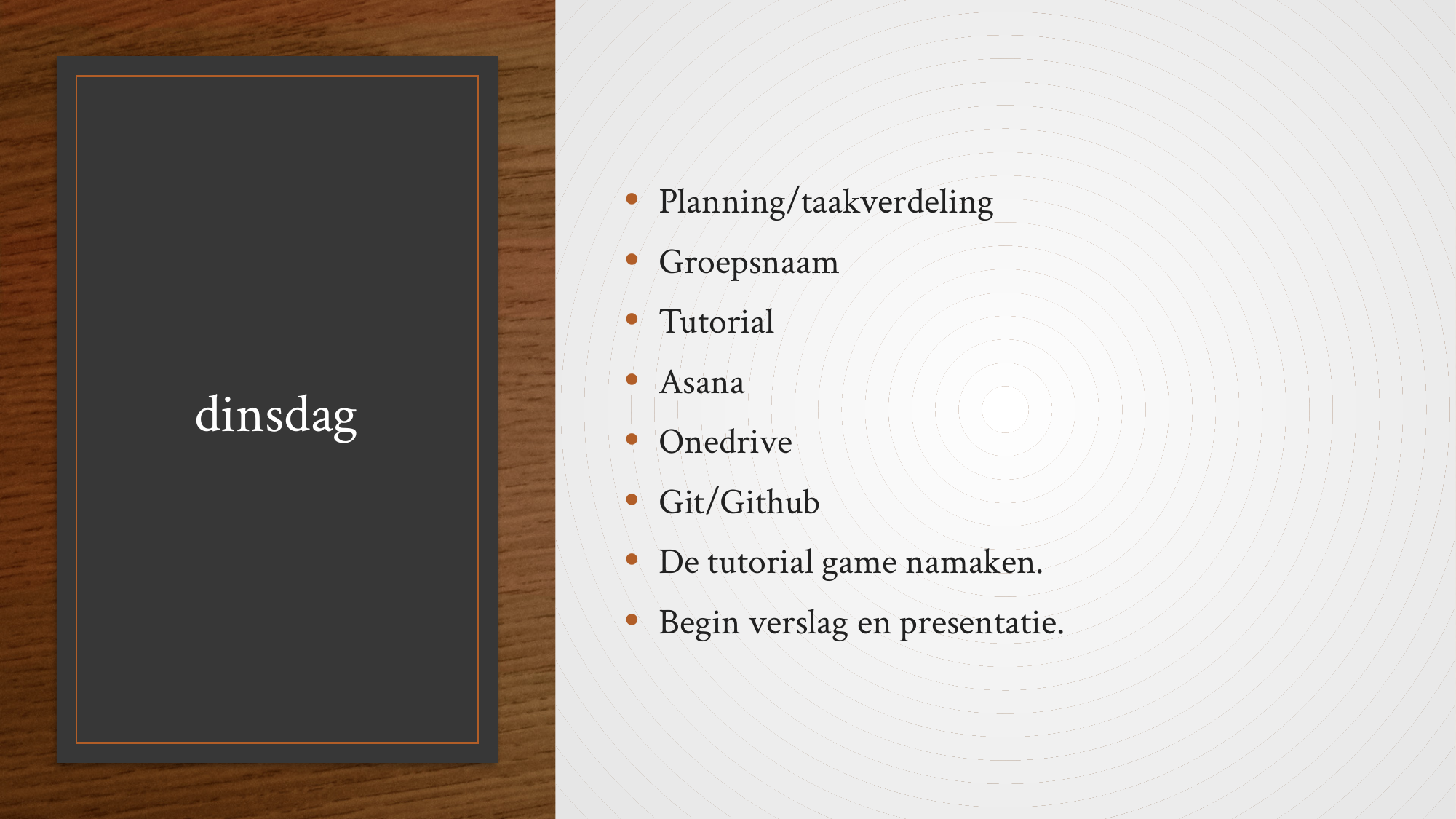

Planning/taakverdeling
Groepsnaam
Tutorial
Asana
Onedrive
Git/Github
De tutorial game namaken.
Begin verslag en presentatie.

# dinsdag